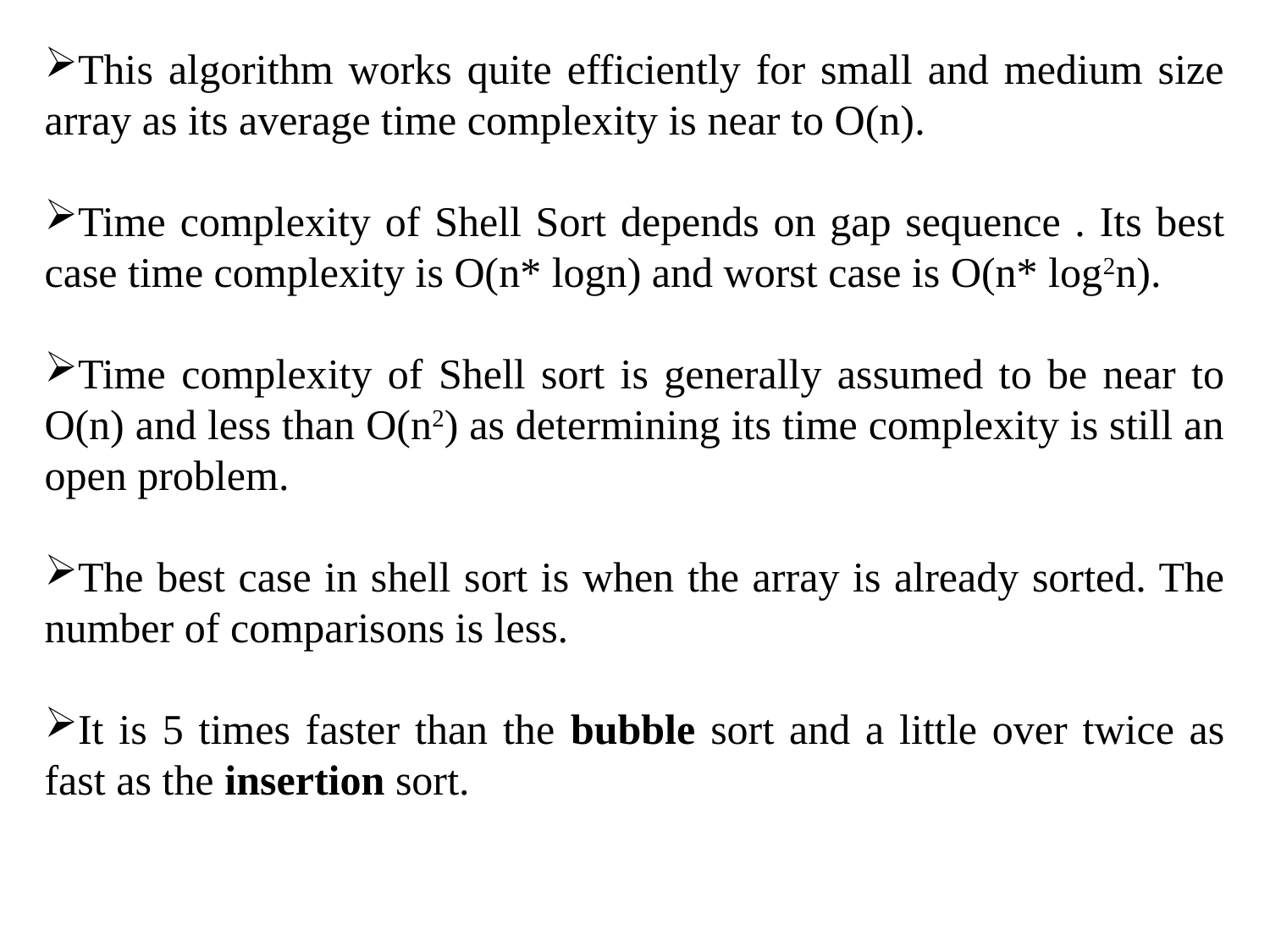

This algorithm works quite efficiently for small and medium size array as its average time complexity is near to O(n).

Time complexity of Shell Sort depends on gap sequence . Its best case time complexity is O(n* logn) and worst case is O(n* log2n).

Time complexity of Shell sort is generally assumed to be near to O(n) and less than O(n2) as determining its time complexity is still an open problem.

The best case in shell sort is when the array is already sorted. The number of comparisons is less.

It is 5 times faster than the bubble sort and a little over twice as fast as the insertion sort.